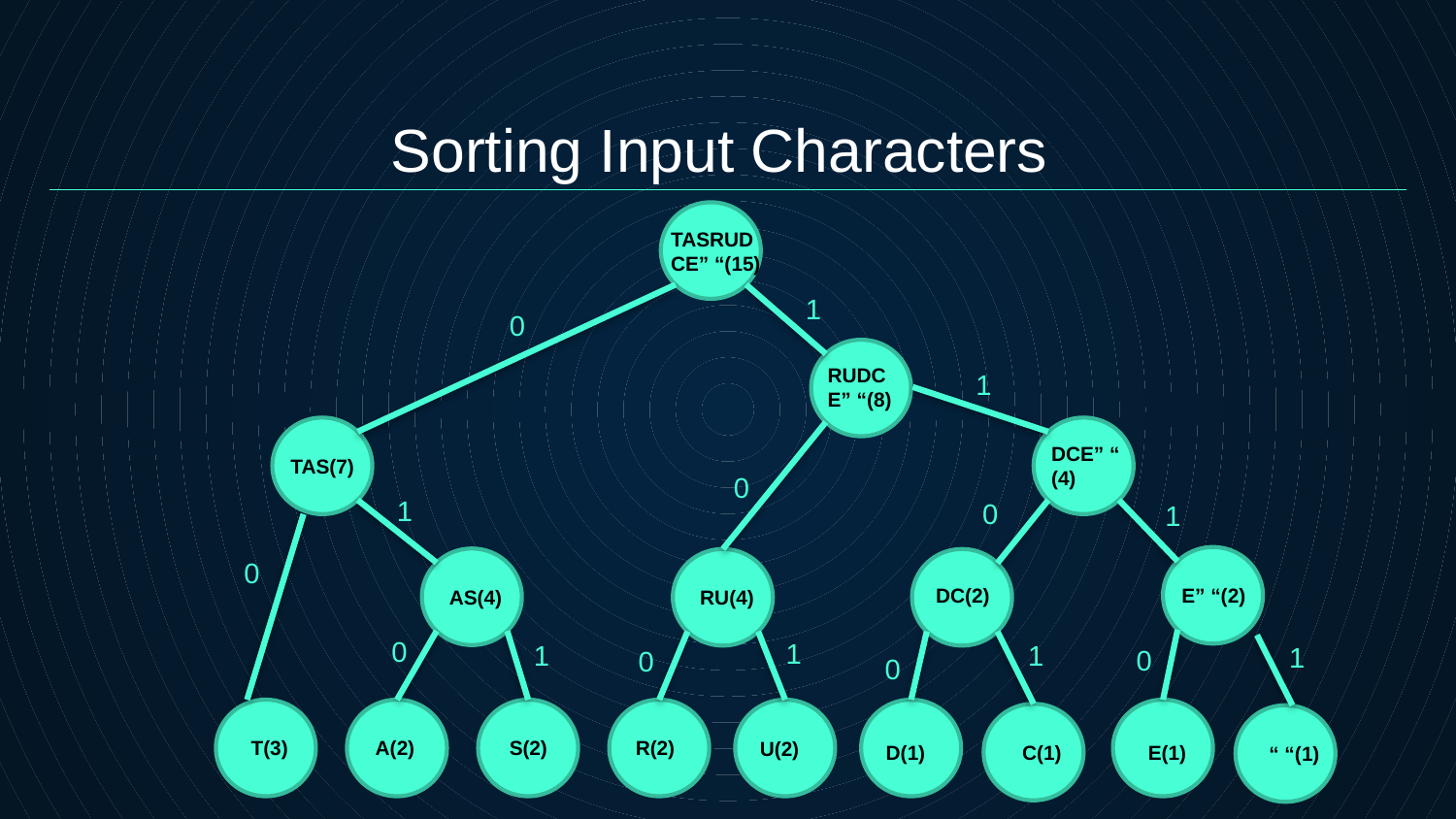

Sorting Input Characters

TASRUDCE” “(15)
1
0

RUDCE” “(8)
1

DCE” “
(4)
TAS(7)
0
1
0
1

0

DC(2)
E” “(2)
AS(4)
RU(4)
0
1
1
1
1
0
0
0

S(2)
R(2)
T(3)
A(2)
U(2)
E(1)
C(1)
D(1)
“ “(1)